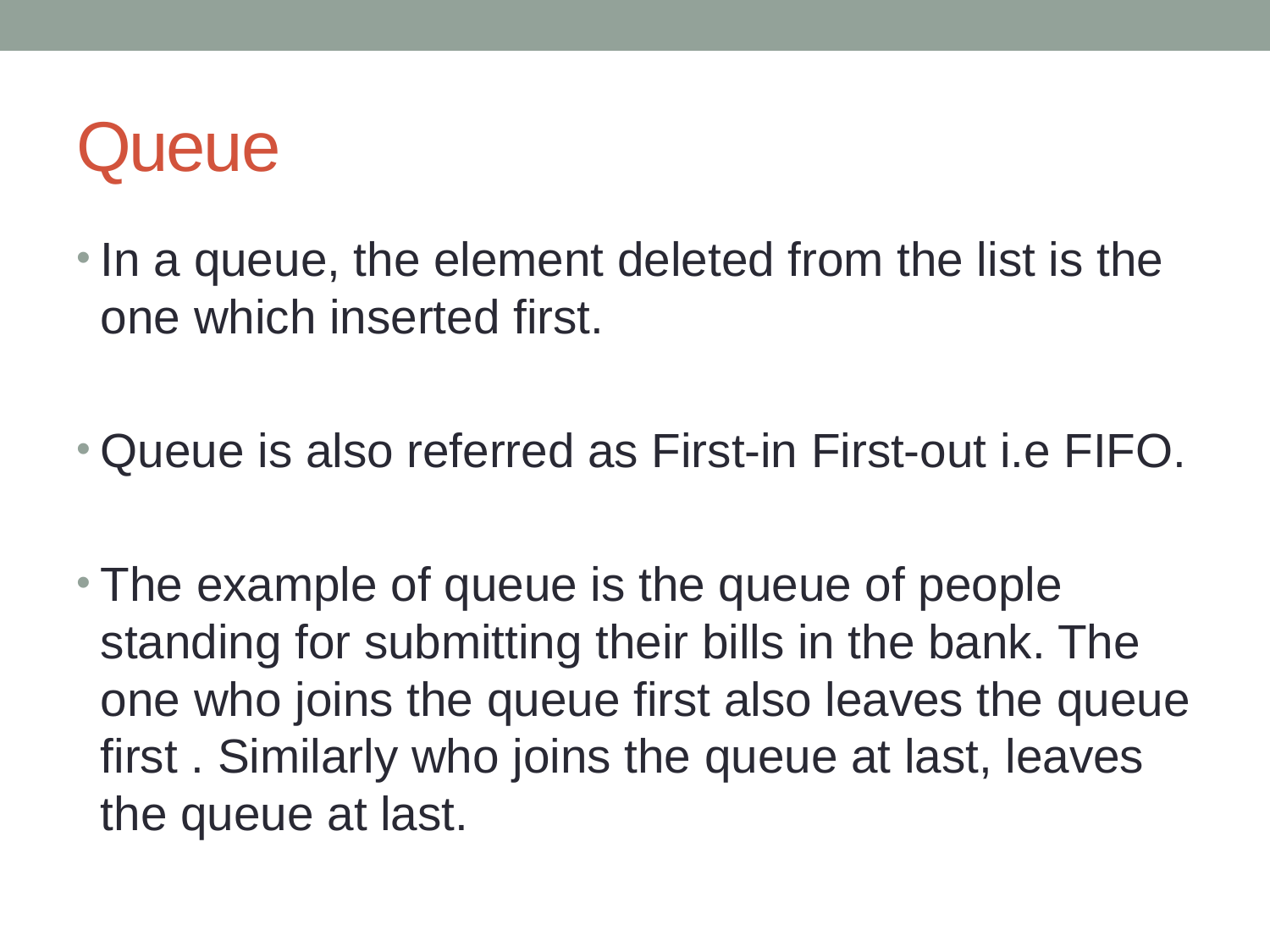

# Queue
In a queue, the element deleted from the list is the one which inserted first.

Queue is also referred as First-in First-out i.e FIFO.

The example of queue is the queue of people standing for submitting their bills in the bank. The one who joins the queue first also leaves the queue first . Similarly who joins the queue at last, leaves the queue at last.